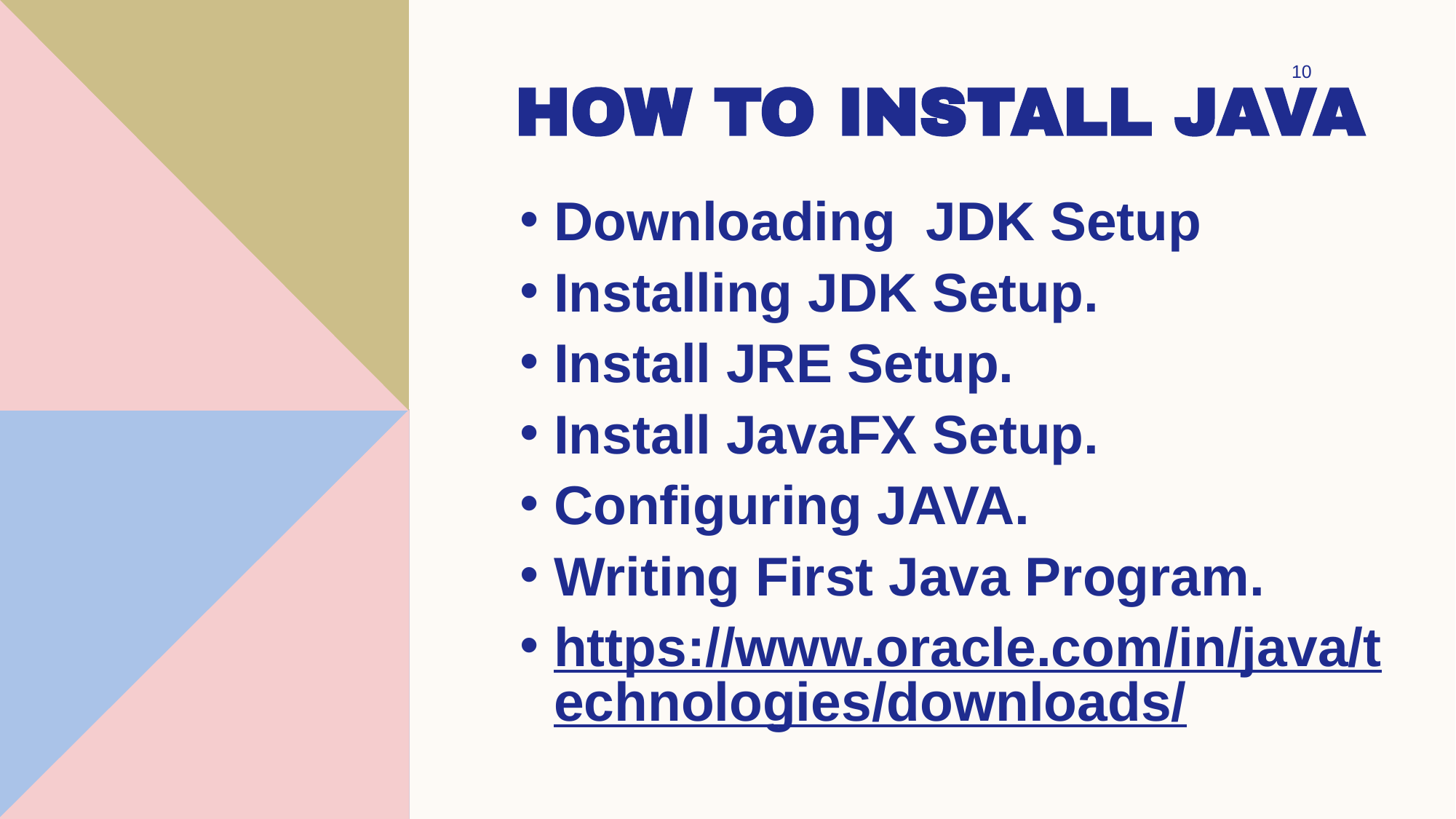

# How to install java

10
Downloading  JDK Setup
Installing JDK Setup.
Install JRE Setup.
Install JavaFX Setup.
Configuring JAVA.
Writing First Java Program.
https://www.oracle.com/in/java/technologies/downloads/